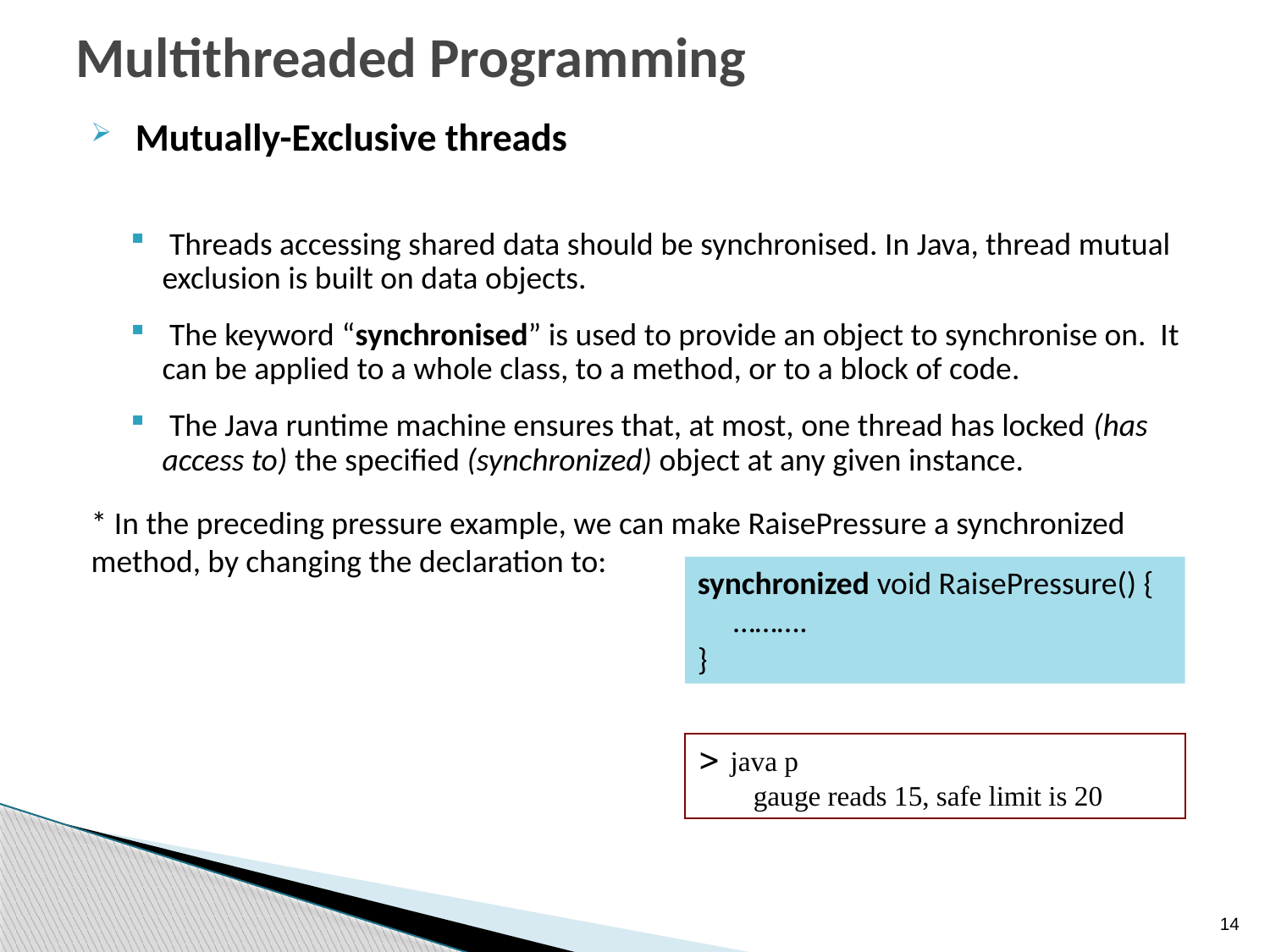

# Multithreaded Programming
 Mutually-Exclusive threads

 Threads accessing shared data should be synchronised. In Java, thread mutual exclusion is built on data objects.

 The keyword “synchronised” is used to provide an object to synchronise on.  It can be applied to a whole class, to a method, or to a block of code.

 The Java runtime machine ensures that, at most, one thread has locked (has access to) the specified (synchronized) object at any given instance.

* In the preceding pressure example, we can make RaisePressure a synchronized method, by changing the declaration to:

synchronized void RaisePressure() {
     ……….
}
> java p
        gauge reads 15, safe limit is 20
14